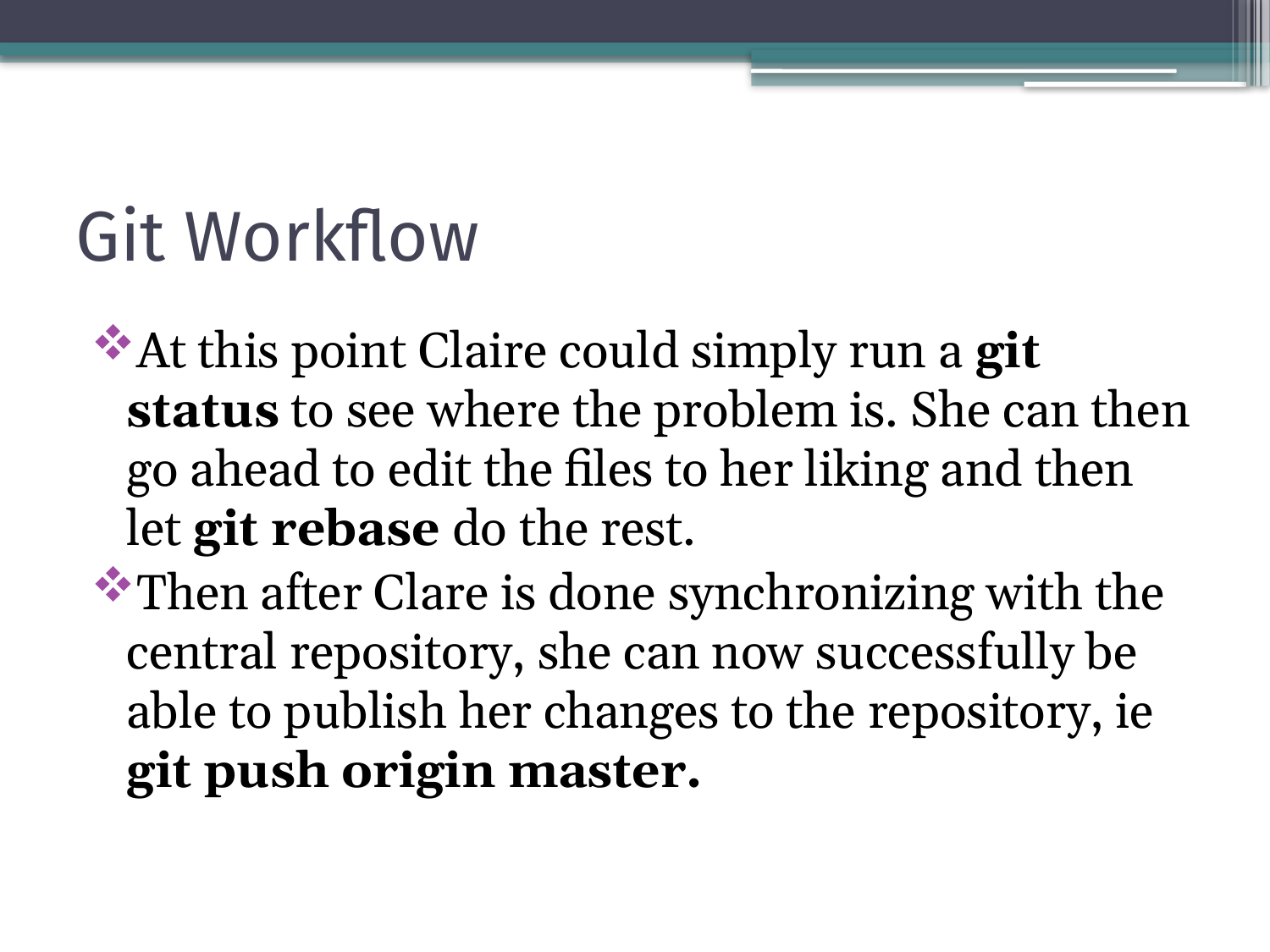

# Git Workflow
At this point Claire could simply run a git status to see where the problem is. She can then go ahead to edit the files to her liking and then let git rebase do the rest.
Then after Clare is done synchronizing with the central repository, she can now successfully be able to publish her changes to the repository, ie git push origin master.